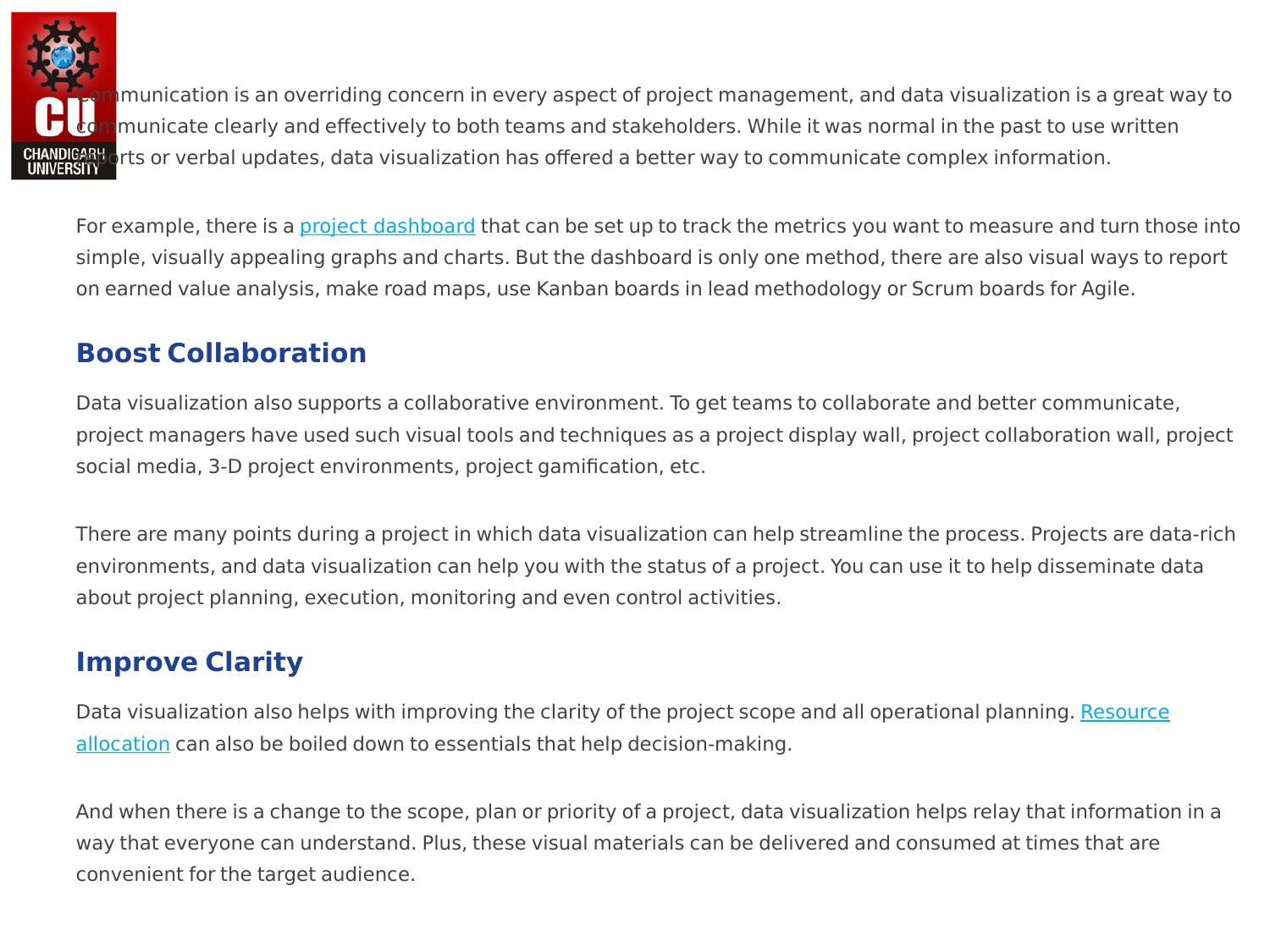

Communication is an overriding concern in every aspect of project management, and data visualization is a great way to communicate clearly and effectively to both teams and stakeholders. While it was normal in the past to use written reports or verbal updates, data visualization has offered a better way to communicate complex information.

For example, there is a project dashboard that can be set up to track the metrics you want to measure and turn those into simple, visually appealing graphs and charts. But the dashboard is only one method, there are also visual ways to report on earned value analysis, make road maps, use Kanban boards in lead methodology or Scrum boards for Agile.

Boost Collaboration
Data visualization also supports a collaborative environment. To get teams to collaborate and better communicate, project managers have used such visual tools and techniques as a project display wall, project collaboration wall, project social media, 3-D project environments, project gamification, etc.

There are many points during a project in which data visualization can help streamline the process. Projects are data-rich environments, and data visualization can help you with the status of a project. You can use it to help disseminate data about project planning, execution, monitoring and even control activities.

Improve Clarity
Data visualization also helps with improving the clarity of the project scope and all operational planning. Resource allocation can also be boiled down to essentials that help decision-making.

And when there is a change to the scope, plan or priority of a project, data visualization helps relay that information in a way that everyone can understand. Plus, these visual materials can be delivered and consumed at times that are convenient for the target audience.